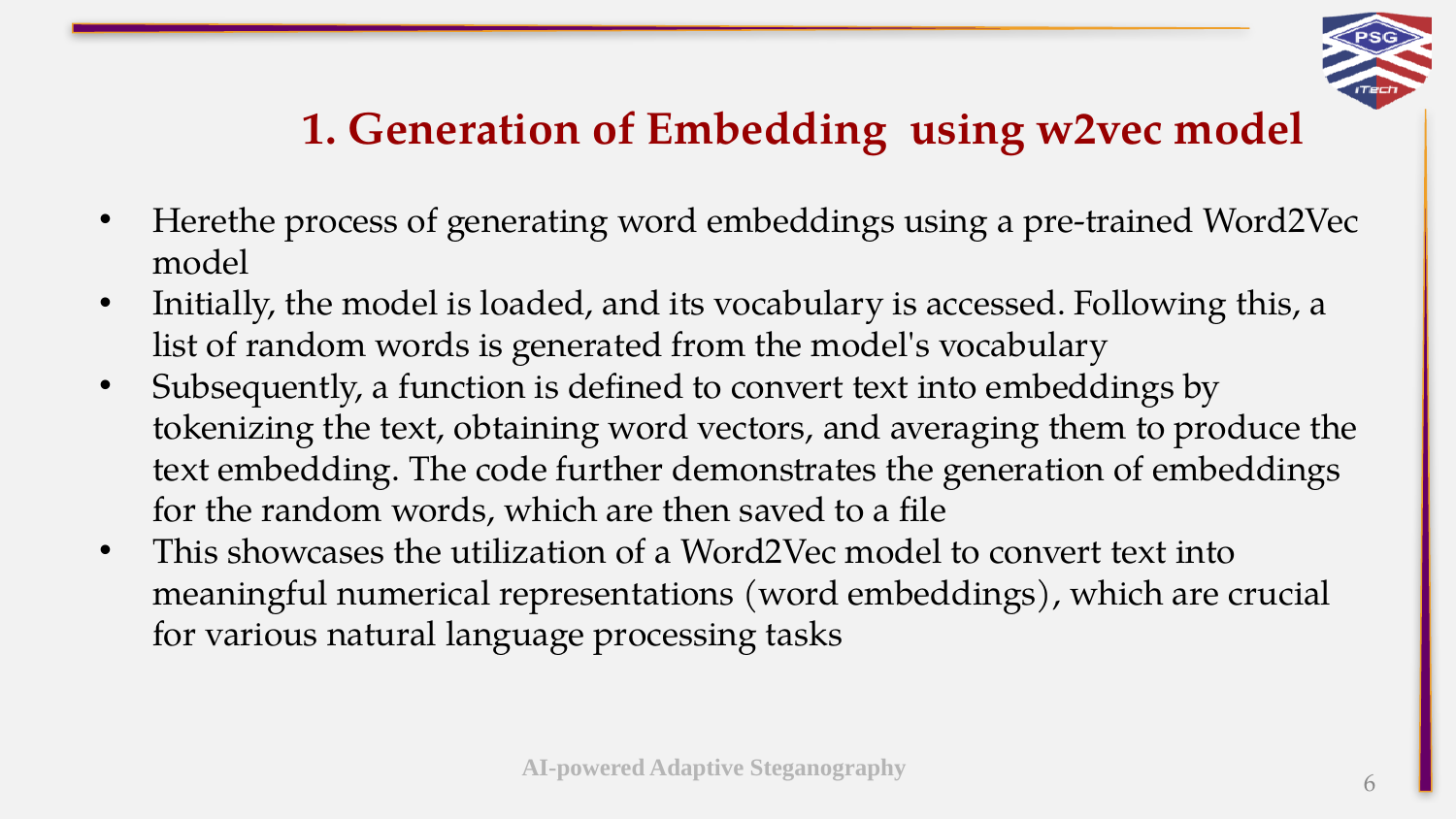

# 1. Generation of Embedding  using w2vec model

Herethe process of generating word embeddings using a pre-trained Word2Vec model
Initially, the model is loaded, and its vocabulary is accessed. Following this, a list of random words is generated from the model's vocabulary
Subsequently, a function is defined to convert text into embeddings by tokenizing the text, obtaining word vectors, and averaging them to produce the text embedding. The code further demonstrates the generation of embeddings for the random words, which are then saved to a file
This showcases the utilization of a Word2Vec model to convert text into meaningful numerical representations (word embeddings), which are crucial for various natural language processing tasks
AI-powered Adaptive Steganography
6